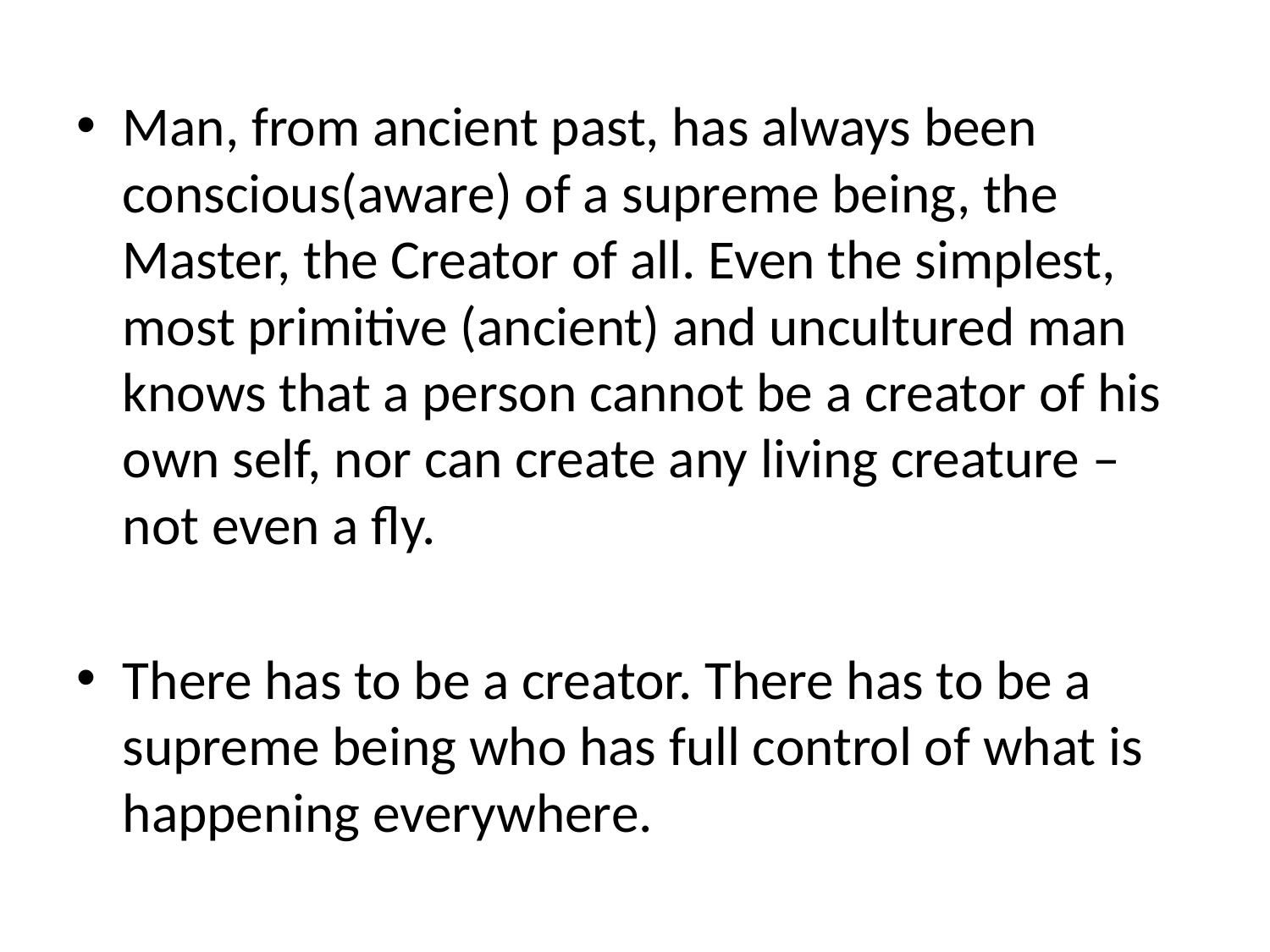

Man, from ancient past, has always been conscious(aware) of a supreme being, the Master, the Creator of all. Even the simplest, most primitive (ancient) and uncultured man knows that a person cannot be a creator of his own self, nor can create any living creature – not even a fly.

There has to be a creator. There has to be a supreme being who has full control of what is happening everywhere.